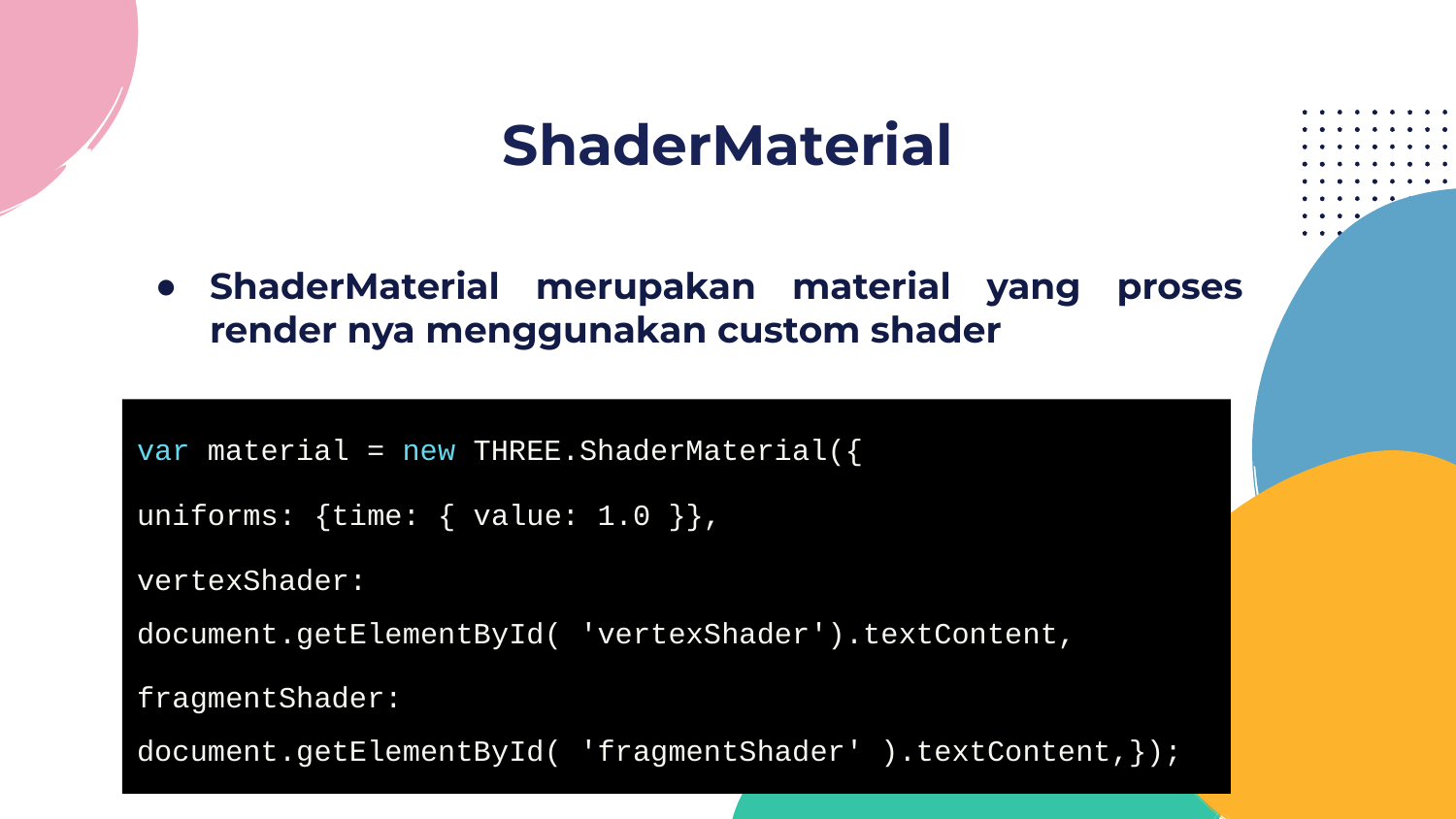

# ShaderMaterial
ShaderMaterial merupakan material yang proses render nya menggunakan custom shader

var material = new THREE.ShaderMaterial({
uniforms: {time: { value: 1.0 }},
vertexShader: document.getElementById( 'vertexShader').textContent,
fragmentShader: document.getElementById( 'fragmentShader' ).textContent,});